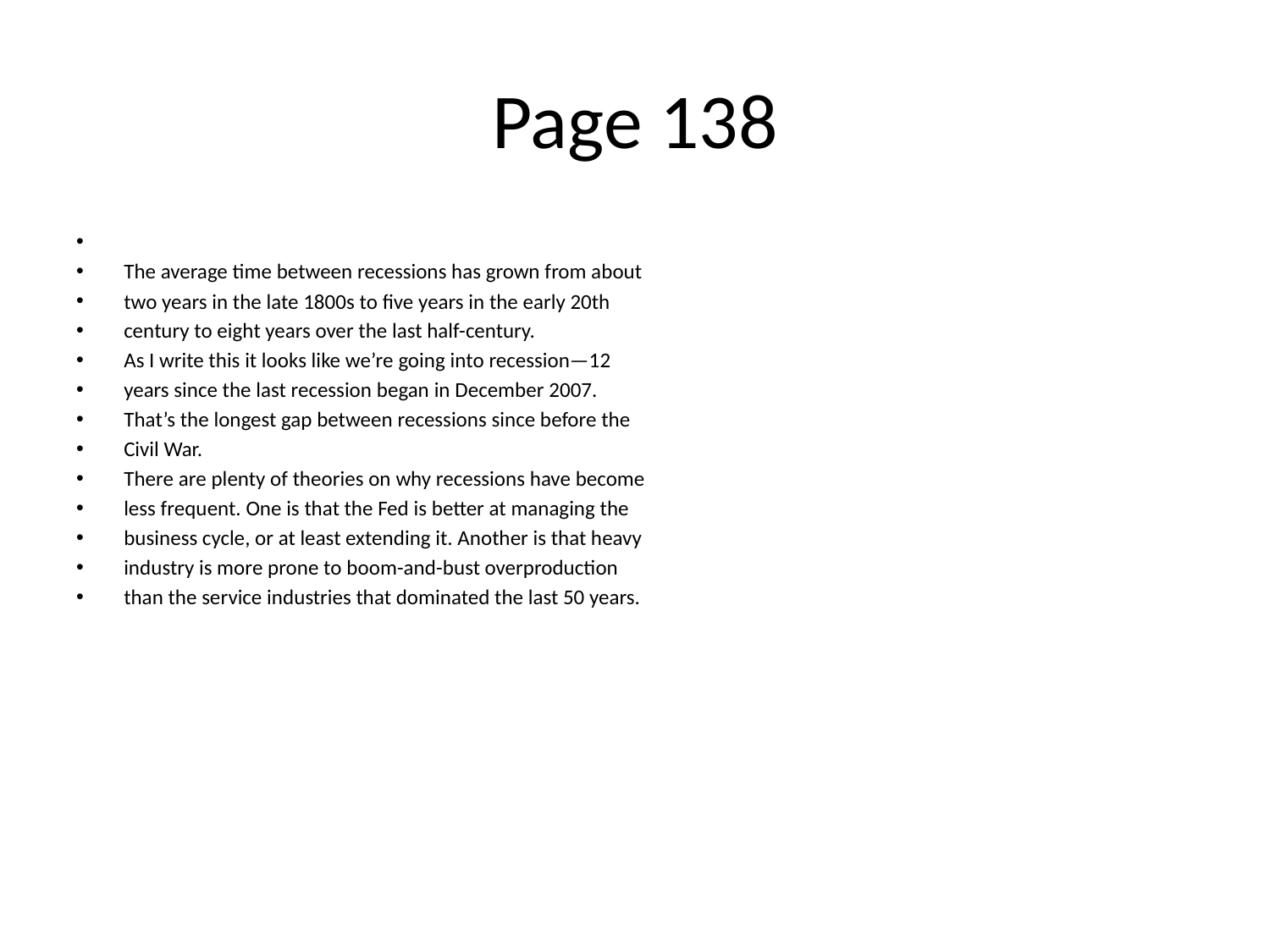

# Page 138

The average time between recessions has grown from about
two years in the late 1800s to ﬁve years in the early 20th
century to eight years over the last half-century.
As I write this it looks like we’re going into recession—12
years since the last recession began in December 2007.
That’s the longest gap between recessions since before the
Civil War.
There are plenty of theories on why recessions have become
less frequent. One is that the Fed is better at managing the
business cycle, or at least extending it. Another is that heavy
industry is more prone to boom-and-bust overproduction
than the service industries that dominated the last 50 years.